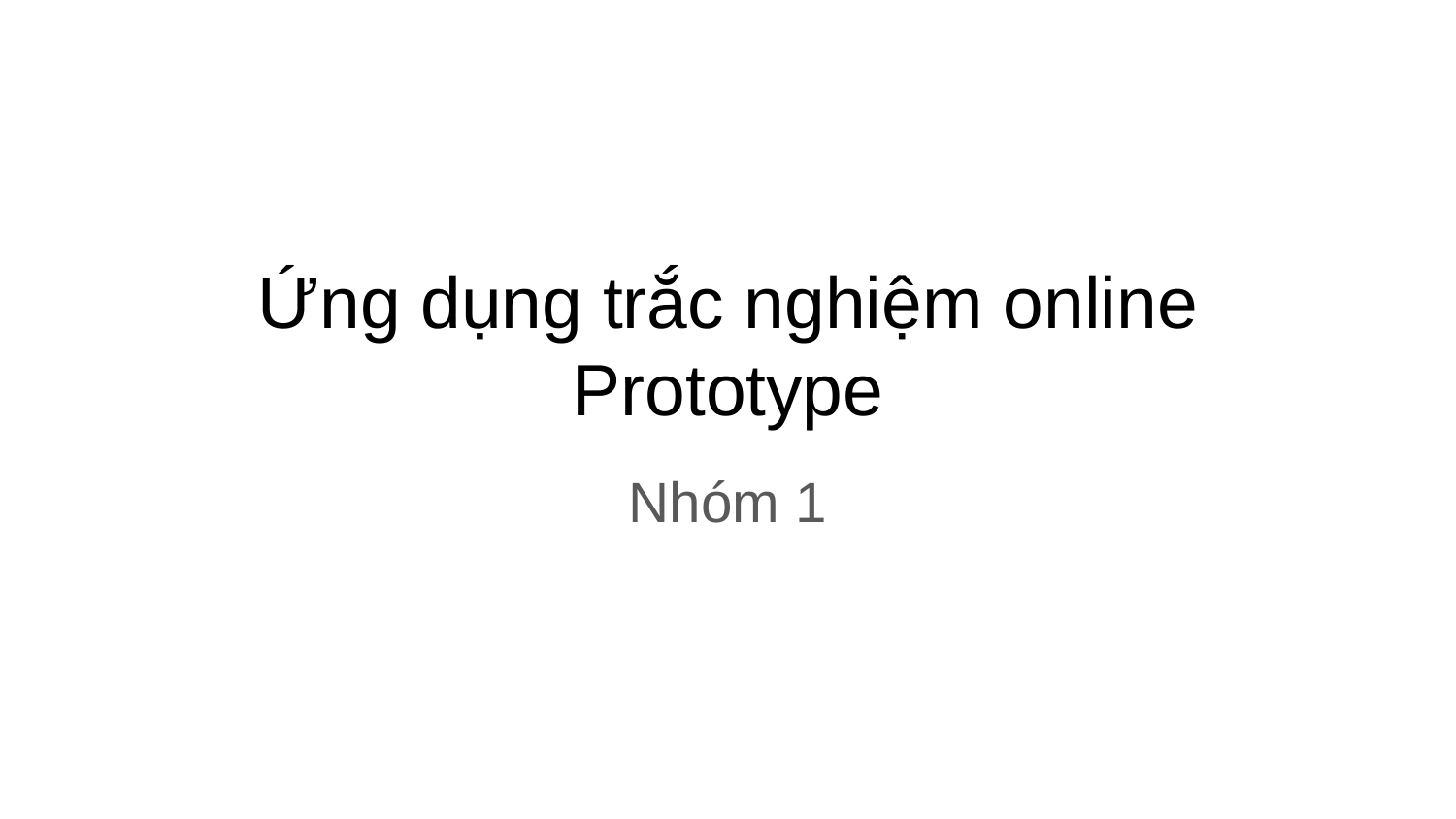

# Ứng dụng trắc nghiệm online
Prototype
Nhóm 1